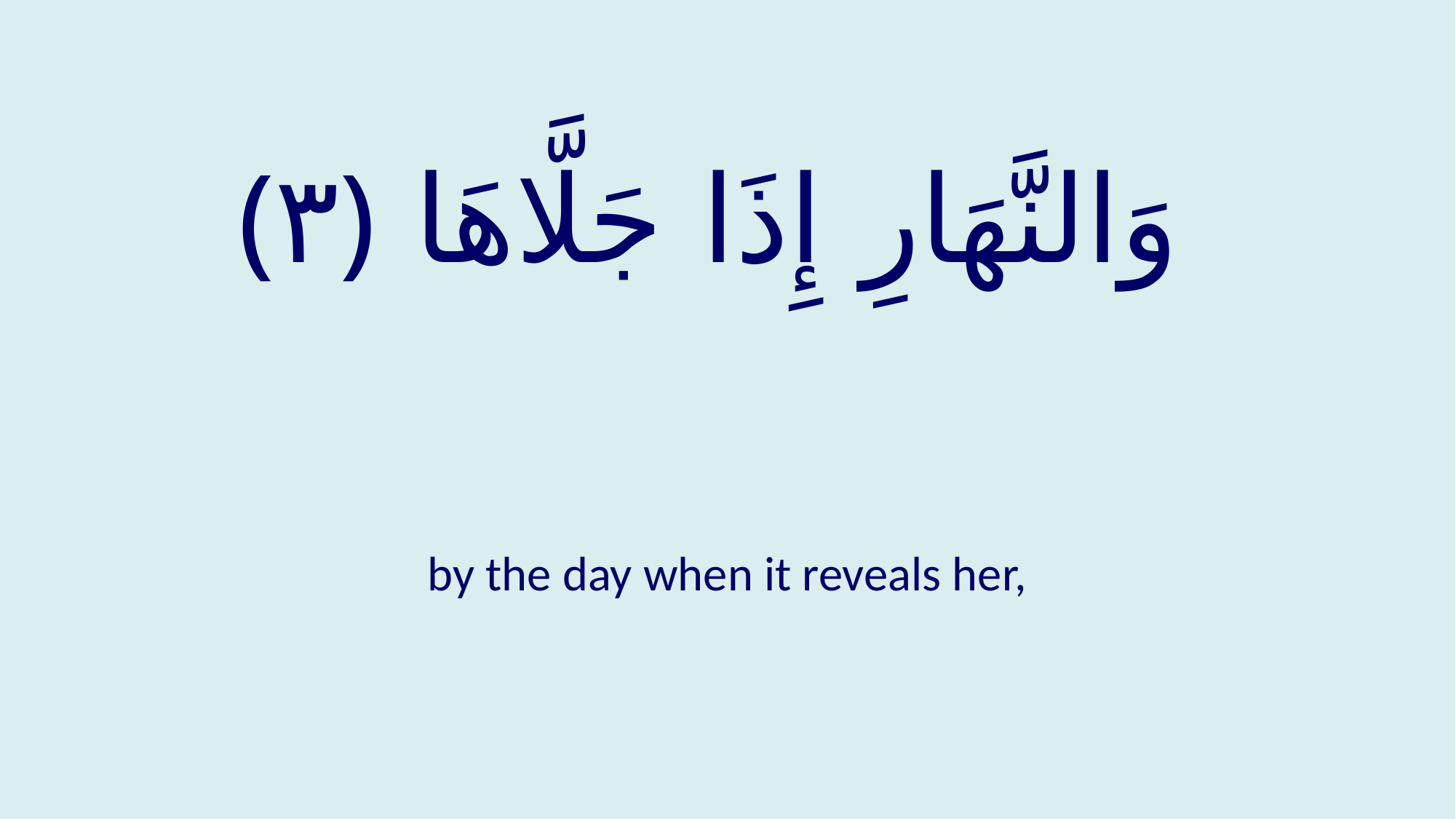

# ‏ وَالنَّهَارِ إِذَا جَلَّاهَا ‎﴿٣﴾‏
by the day when it reveals her,